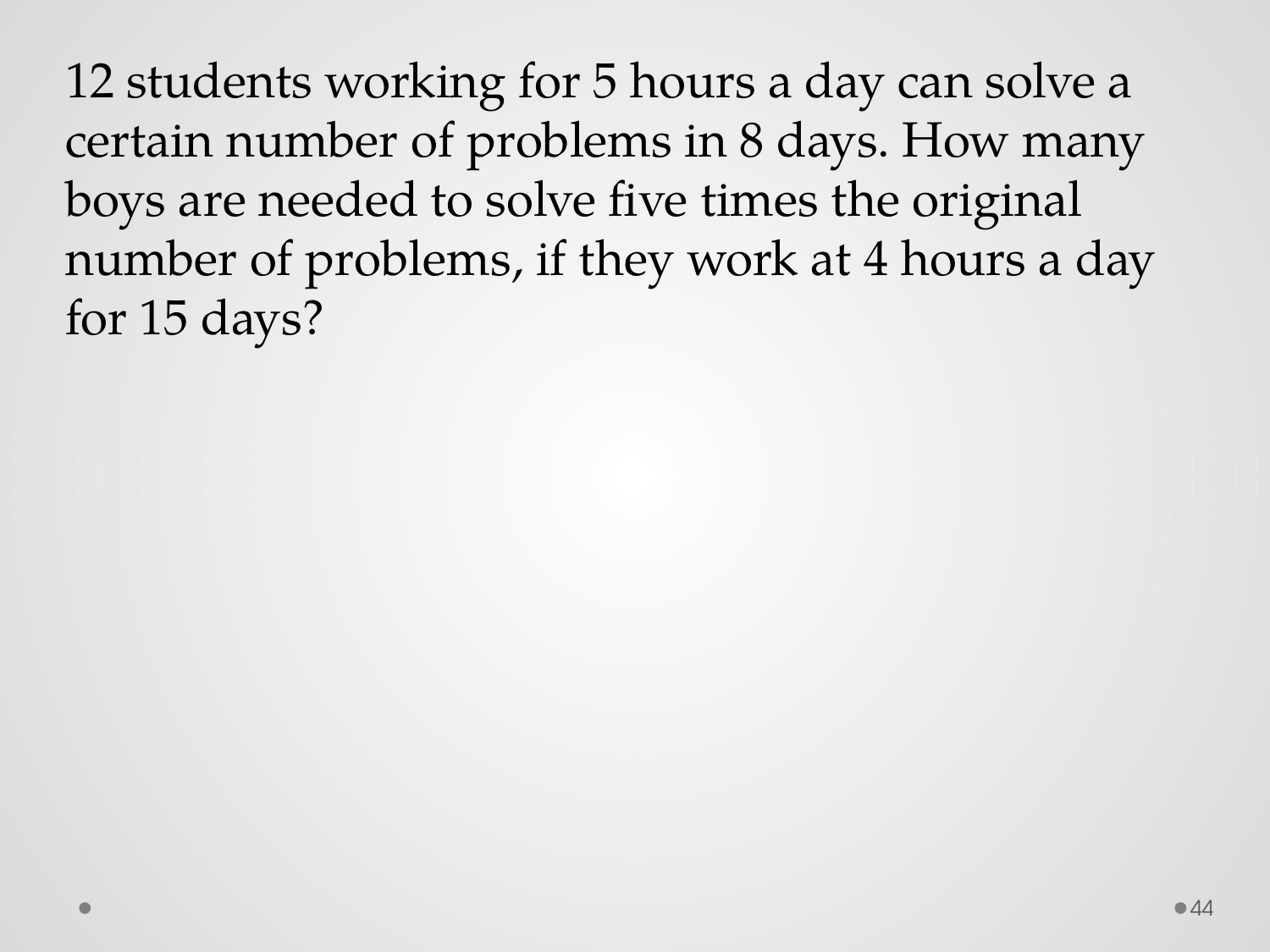

12 students working for 5 hours a day can solve a certain number of problems in 8 days. How many boys are needed to solve five times the original number of problems, if they work at 4 hours a day for 15 days?
44